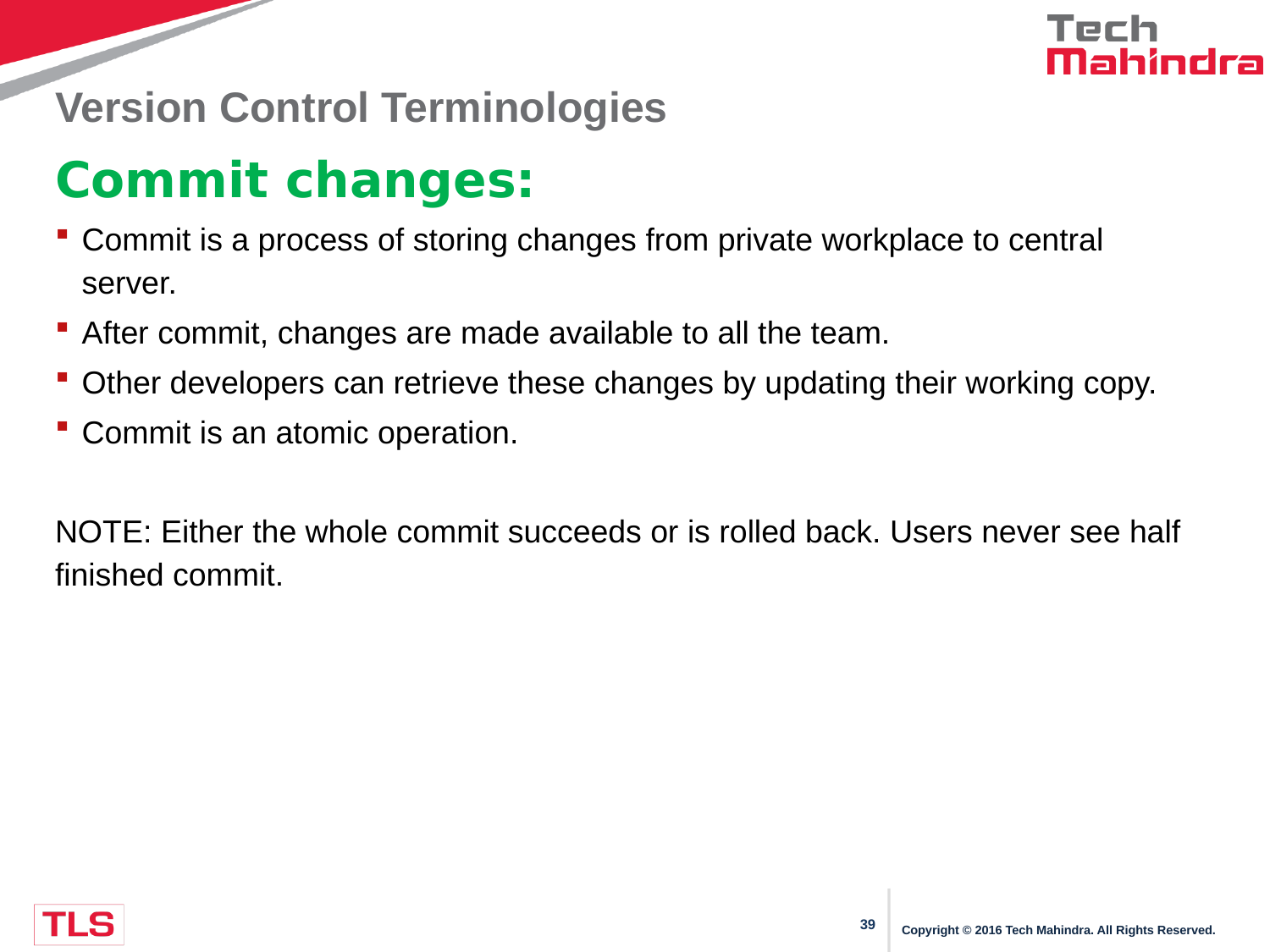

# Version Control Terminologies
Commit changes:
Commit is a process of storing changes from private workplace to central server.
After commit, changes are made available to all the team.
Other developers can retrieve these changes by updating their working copy.
Commit is an atomic operation.

NOTE: Either the whole commit succeeds or is rolled back. Users never see half finished commit.

Copyright © 2016 Tech Mahindra. All Rights Reserved.